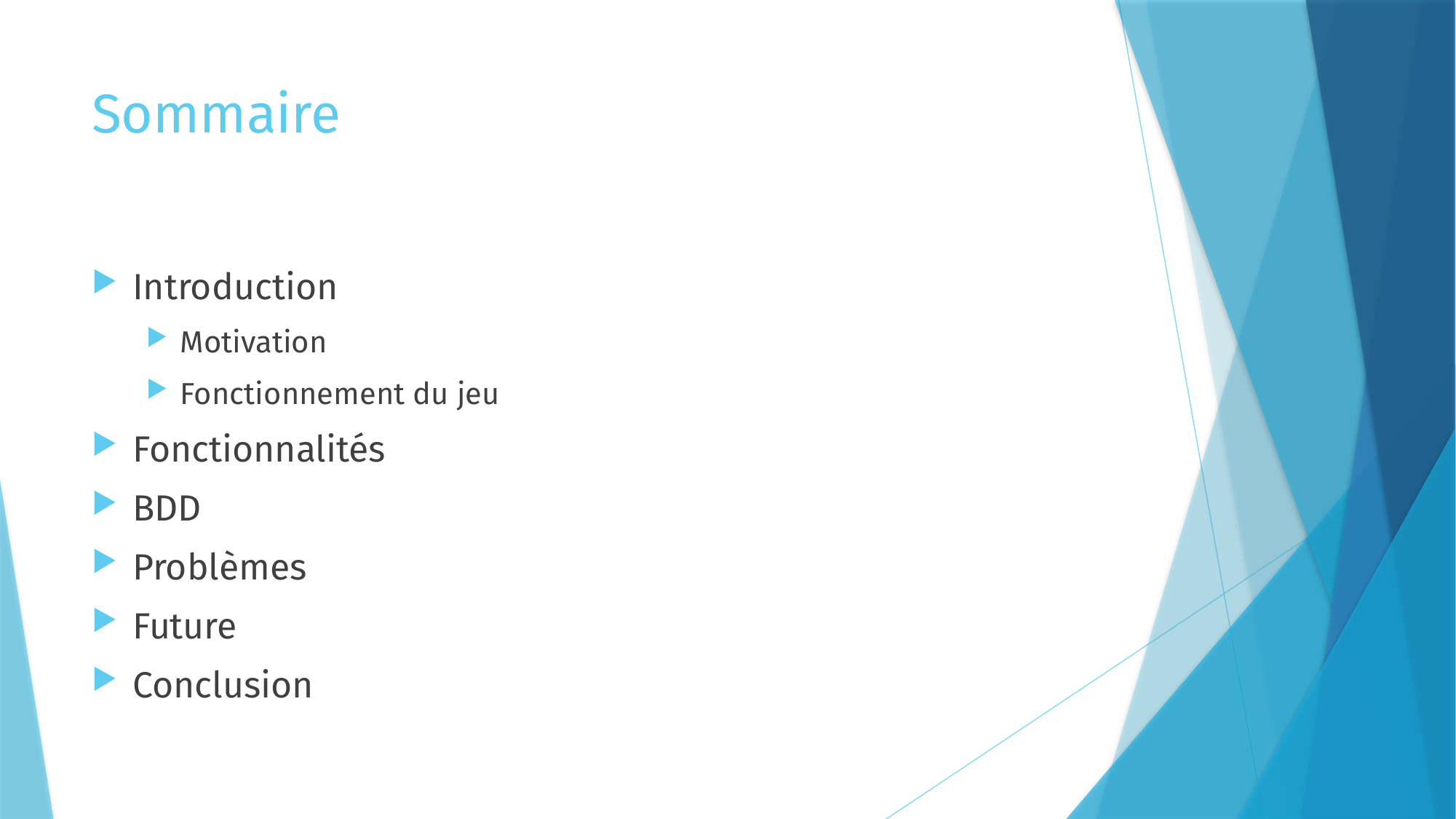

# Sommaire
Introduction
Motivation
Fonctionnement du jeu
Fonctionnalités
BDD
Problèmes
Future
Conclusion